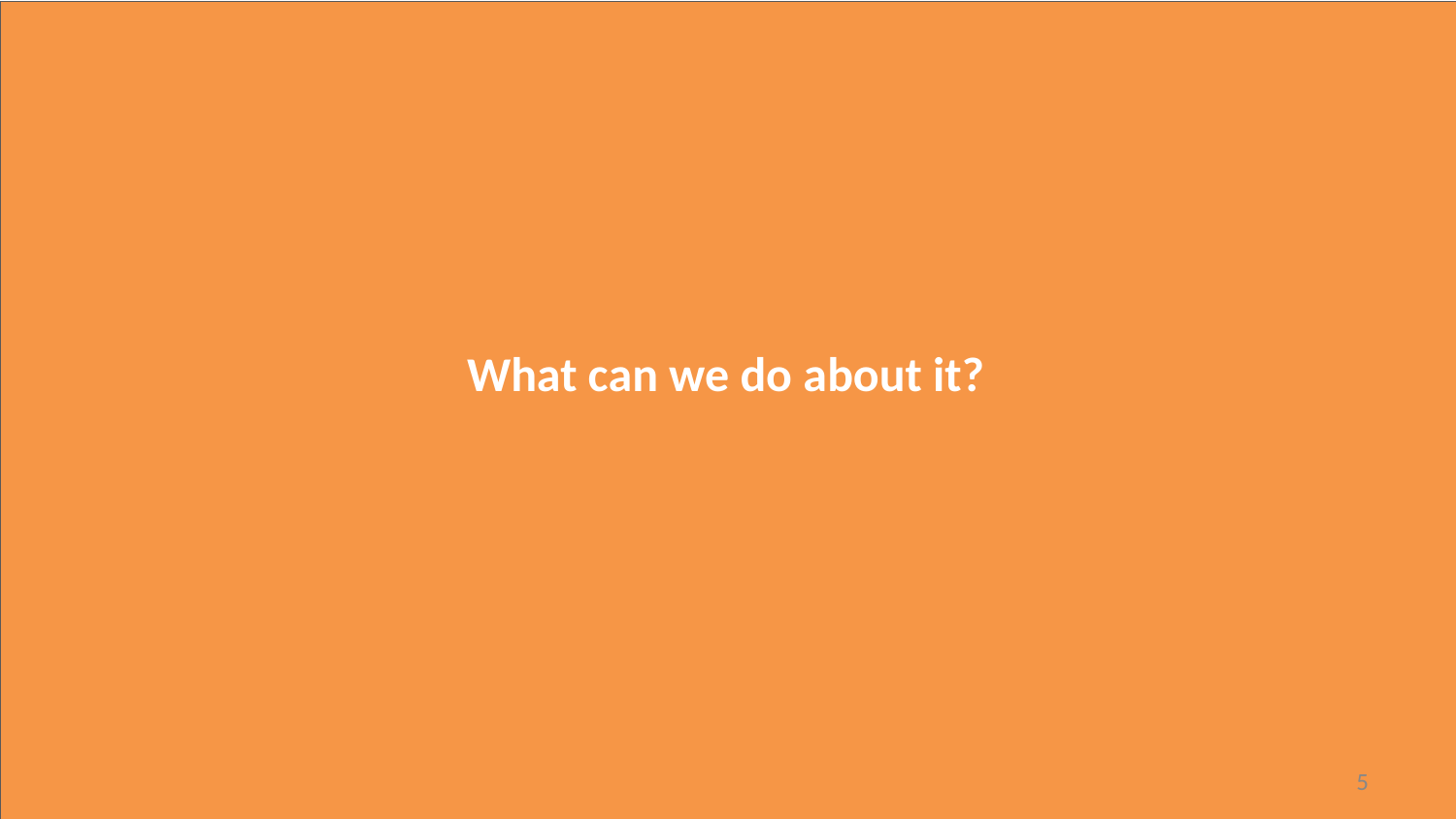

What can we do about it?
5